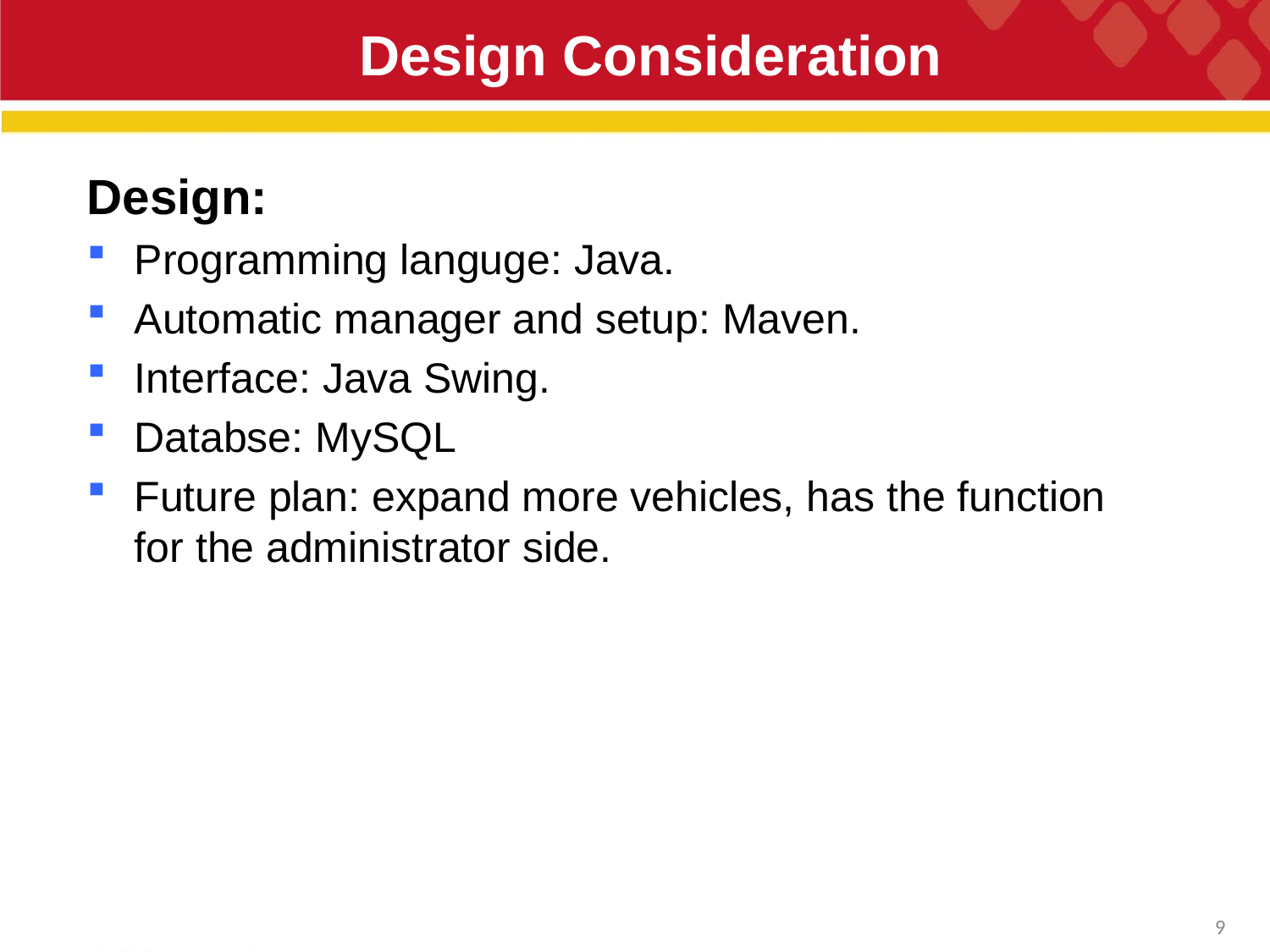

# Design Consideration
Design:
Programming languge: Java.
Automatic manager and setup: Maven.
Interface: Java Swing.
Databse: MySQL
Future plan: expand more vehicles, has the function for the administrator side.

9